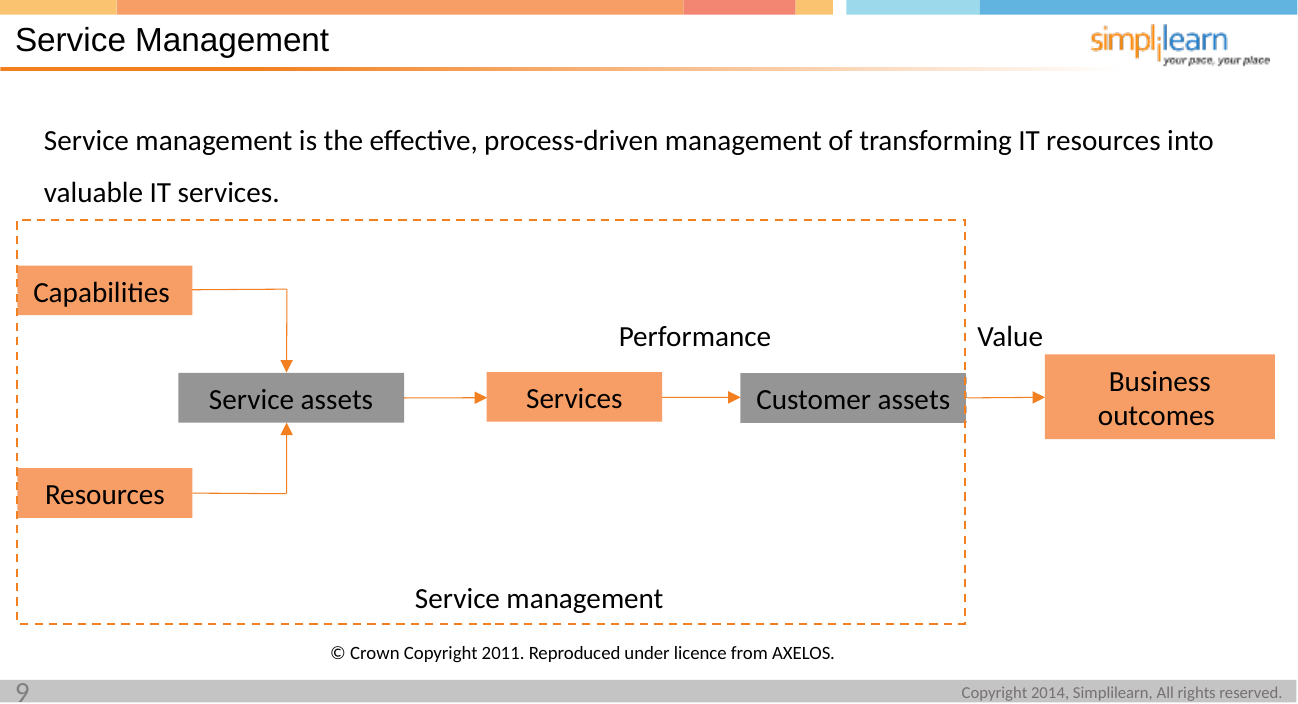

Service Management
Service management is the effective, process-driven management of transforming IT resources into valuable IT services.

Capabilities
Value
Performance
Business outcomes
Services
Service assets
Customer assets
Resources
Service management
© Crown Copyright 2011. Reproduced under licence from AXELOS.